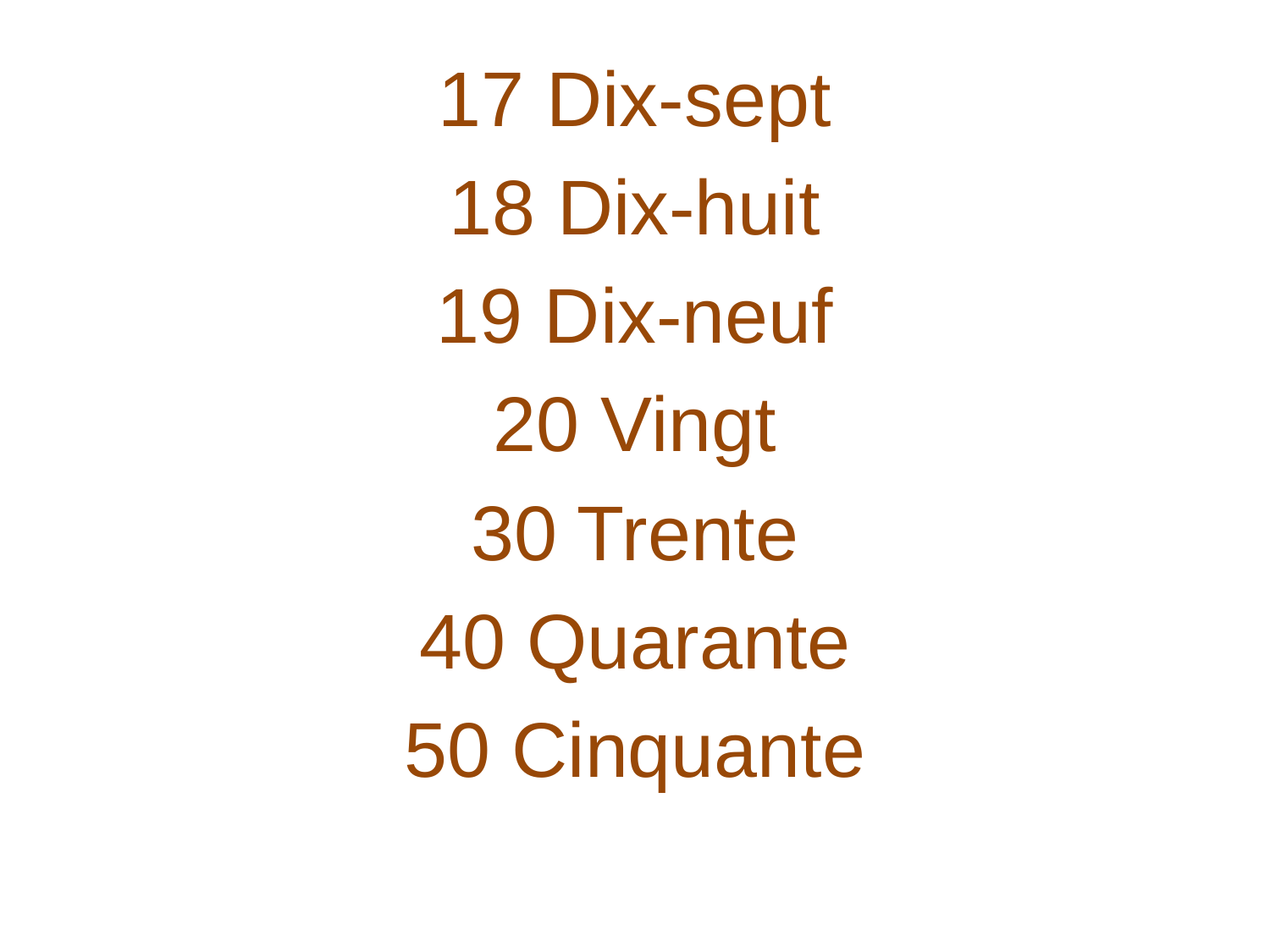

17 Dix-sept
18 Dix-huit
19 Dix-neuf
20 Vingt
30 Trente
40 Quarante
50 Cinquante